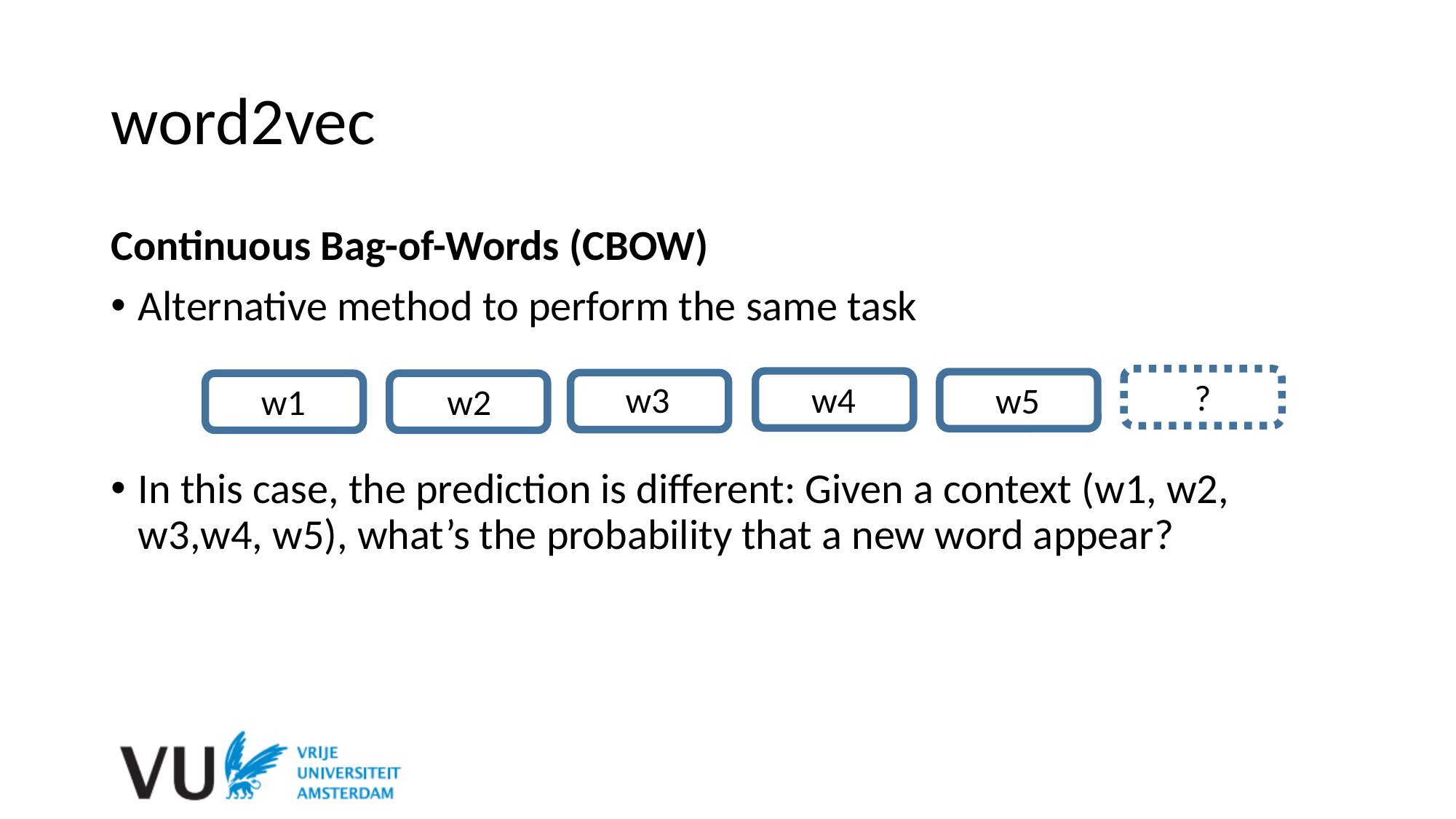

# word2vec
Continuous Bag-of-Words (CBOW)
Alternative method to perform the same task

In this case, the prediction is different: Given a context (w1, w2, w3,w4, w5), what’s the probability that a new word appear?

?

w4
w3

w5

w1

w2